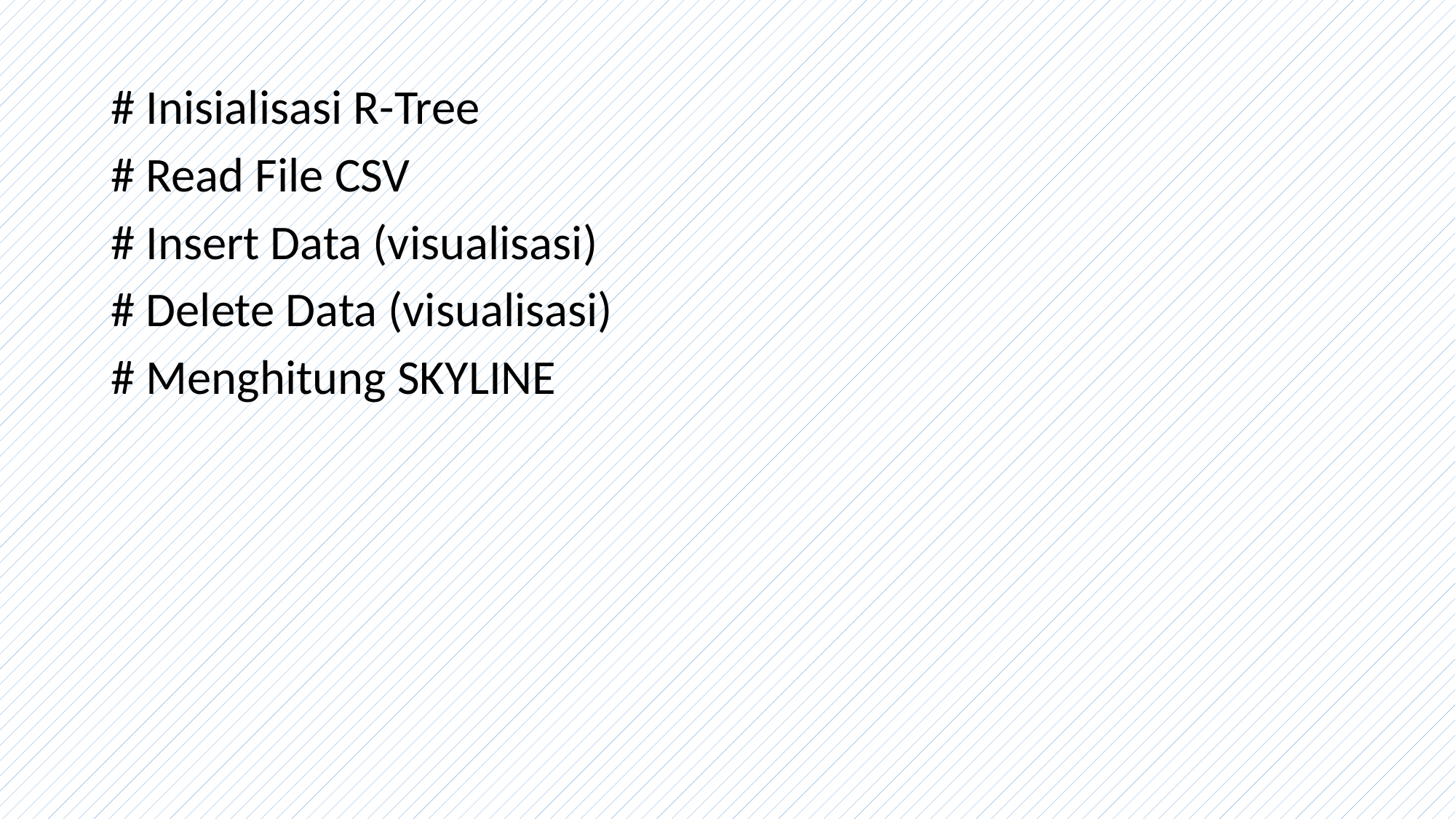

# Inisialisasi R-Tree
# Read File CSV
# Insert Data (visualisasi)
# Delete Data (visualisasi)
# Menghitung SKYLINE